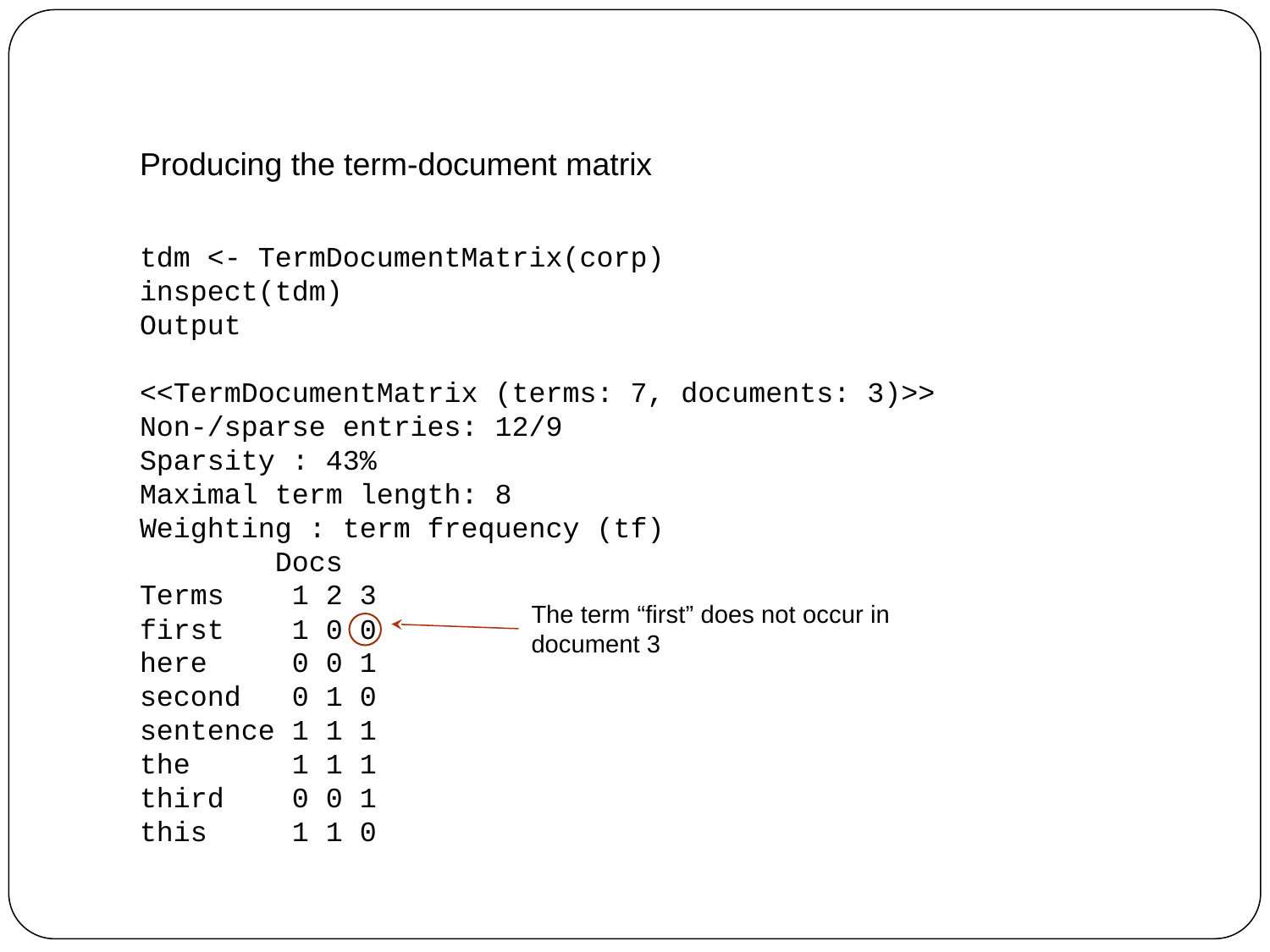

Producing the term-document matrix
tdm <- TermDocumentMatrix(corp)
inspect(tdm)
Output

<<TermDocumentMatrix (terms: 7, documents: 3)>>
Non-/sparse entries: 12/9
Sparsity : 43%
Maximal term length: 8
Weighting : term frequency (tf)
        Docs
Terms    1 2 3
first    1 0 0
here     0 0 1
second   0 1 0
sentence 1 1 1
the      1 1 1
third    0 0 1
this     1 1 0
The term “first” does not occur in document 3